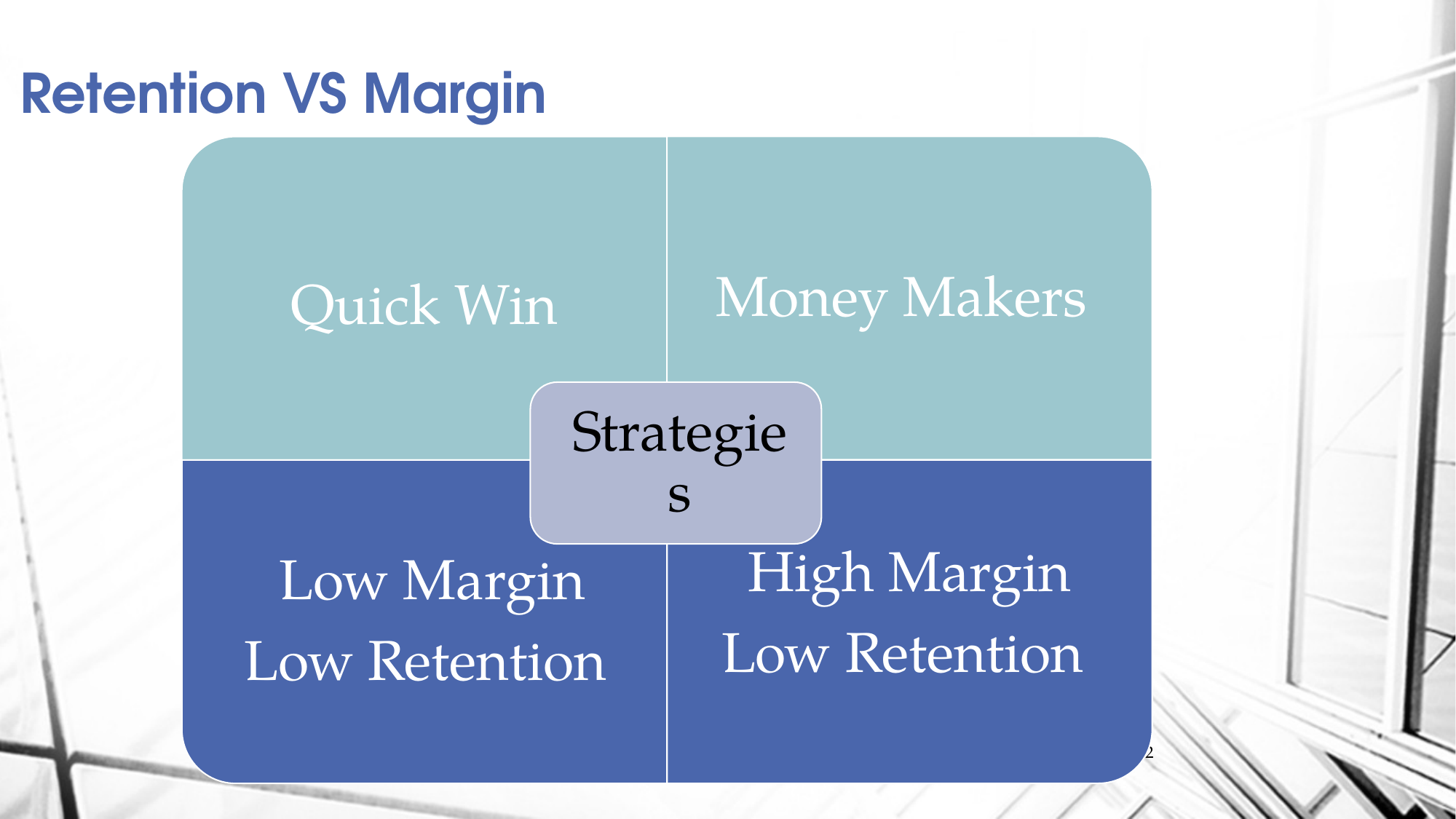

# Retention VS Margin
Quick Win
Money Makers
Low Margin
Low Retention
High Margin
Low Retention
Strategies
22